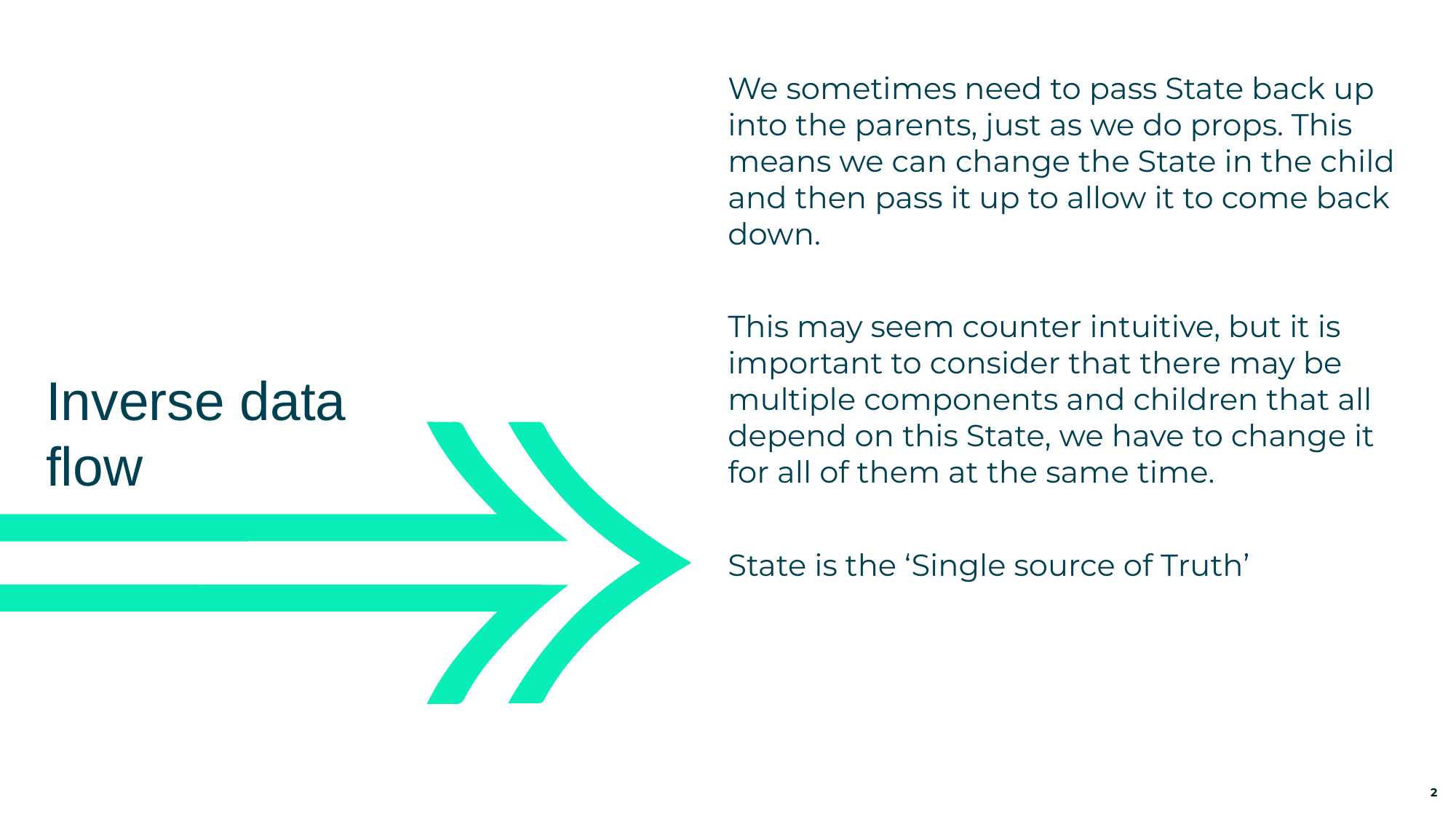

We sometimes need to pass State back up into the parents, just as we do props. This means we can change the State in the child and then pass it up to allow it to come back down.

This may seem counter intuitive, but it is important to consider that there may be multiple components and children that all depend on this State, we have to change it for all of them at the same time.

State is the ‘Single source of Truth’
Inverse data
flow
2